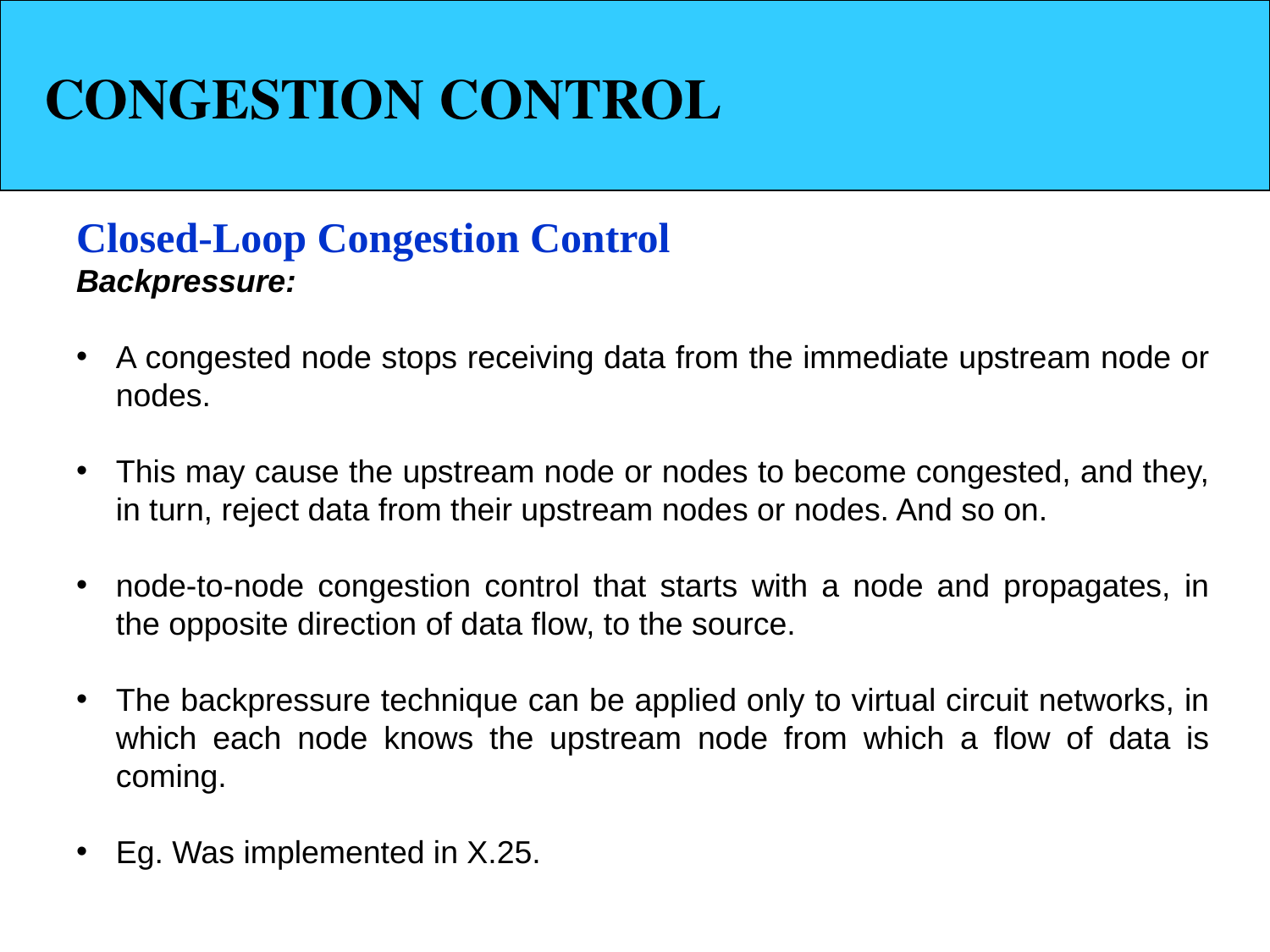

CONGESTION CONTROL

Closed-Loop Congestion Control
Backpressure:

A congested node stops receiving data from the immediate upstream node or nodes.

This may cause the upstream node or nodes to become congested, and they, in turn, reject data from their upstream nodes or nodes. And so on.

node-to-node congestion control that starts with a node and propagates, in the opposite direction of data flow, to the source.

The backpressure technique can be applied only to virtual circuit networks, in which each node knows the upstream node from which a flow of data is coming.

Eg. Was implemented in X.25.